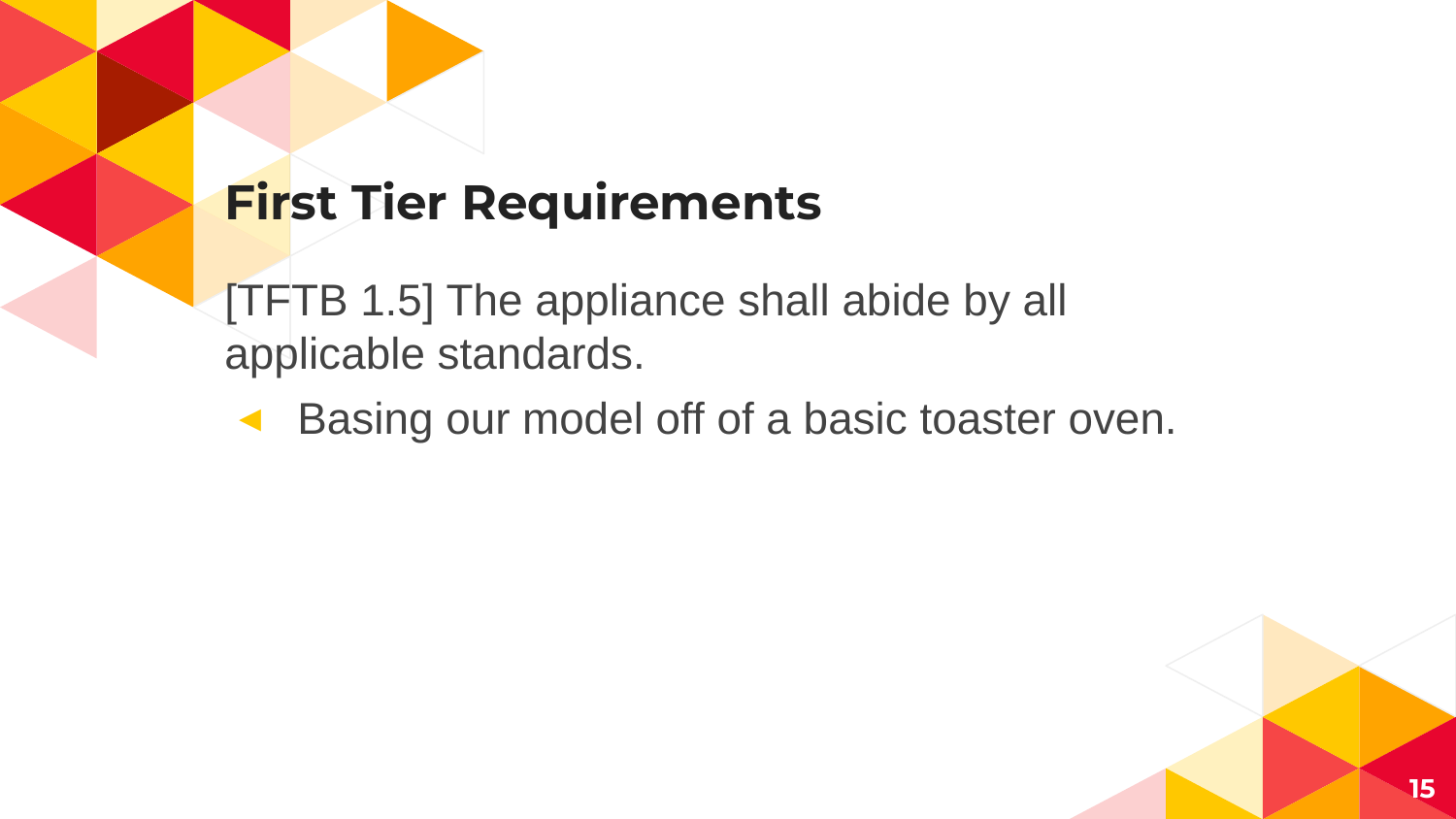

# First Tier Requirements
[TFTB 1.5] The appliance shall abide by all applicable standards.
Basing our model off of a basic toaster oven.
15